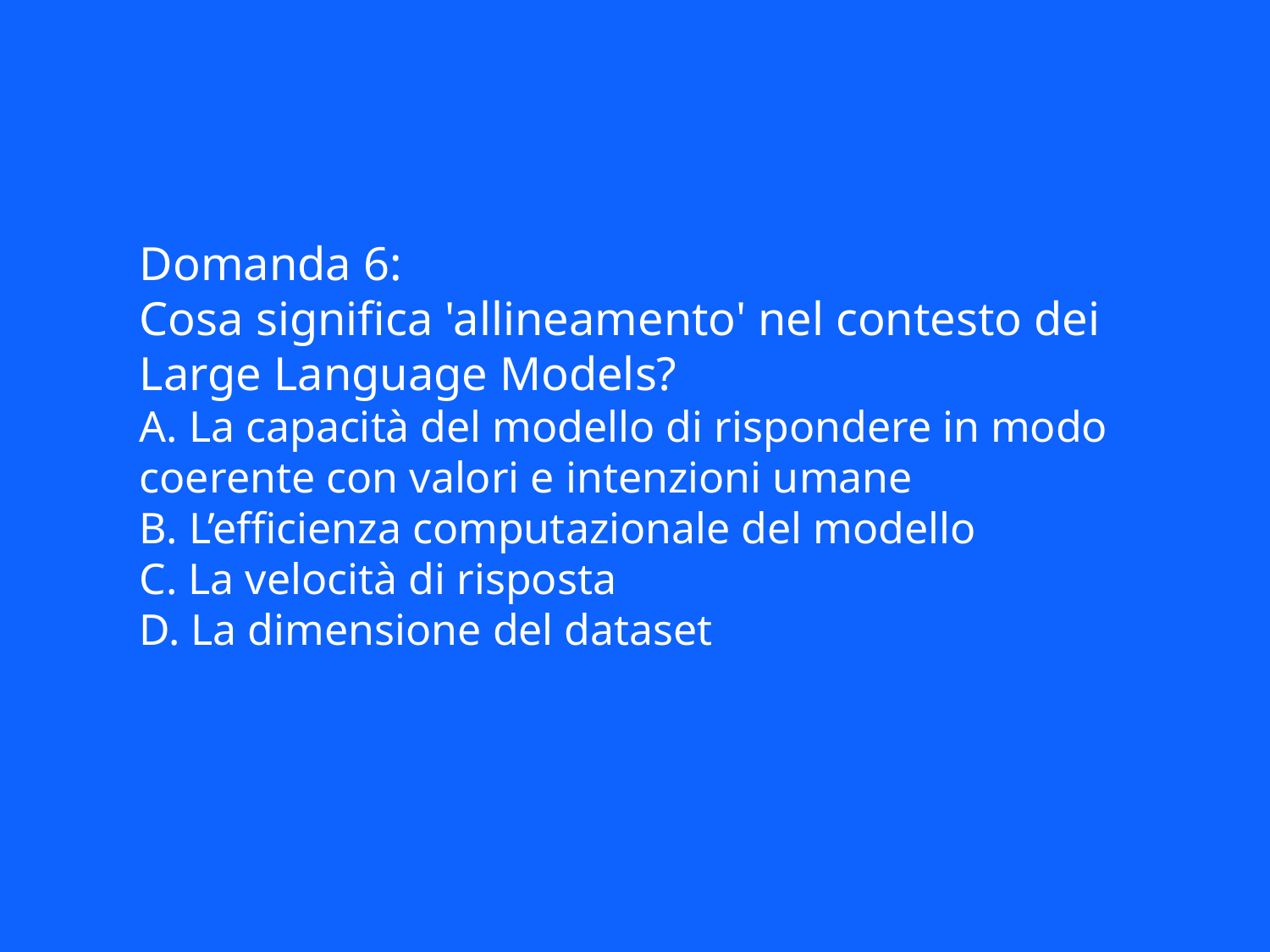

Domanda 6:
Cosa significa 'allineamento' nel contesto dei Large Language Models?
A. La capacità del modello di rispondere in modo coerente con valori e intenzioni umane
B. L’efficienza computazionale del modello
C. La velocità di risposta
D. La dimensione del dataset